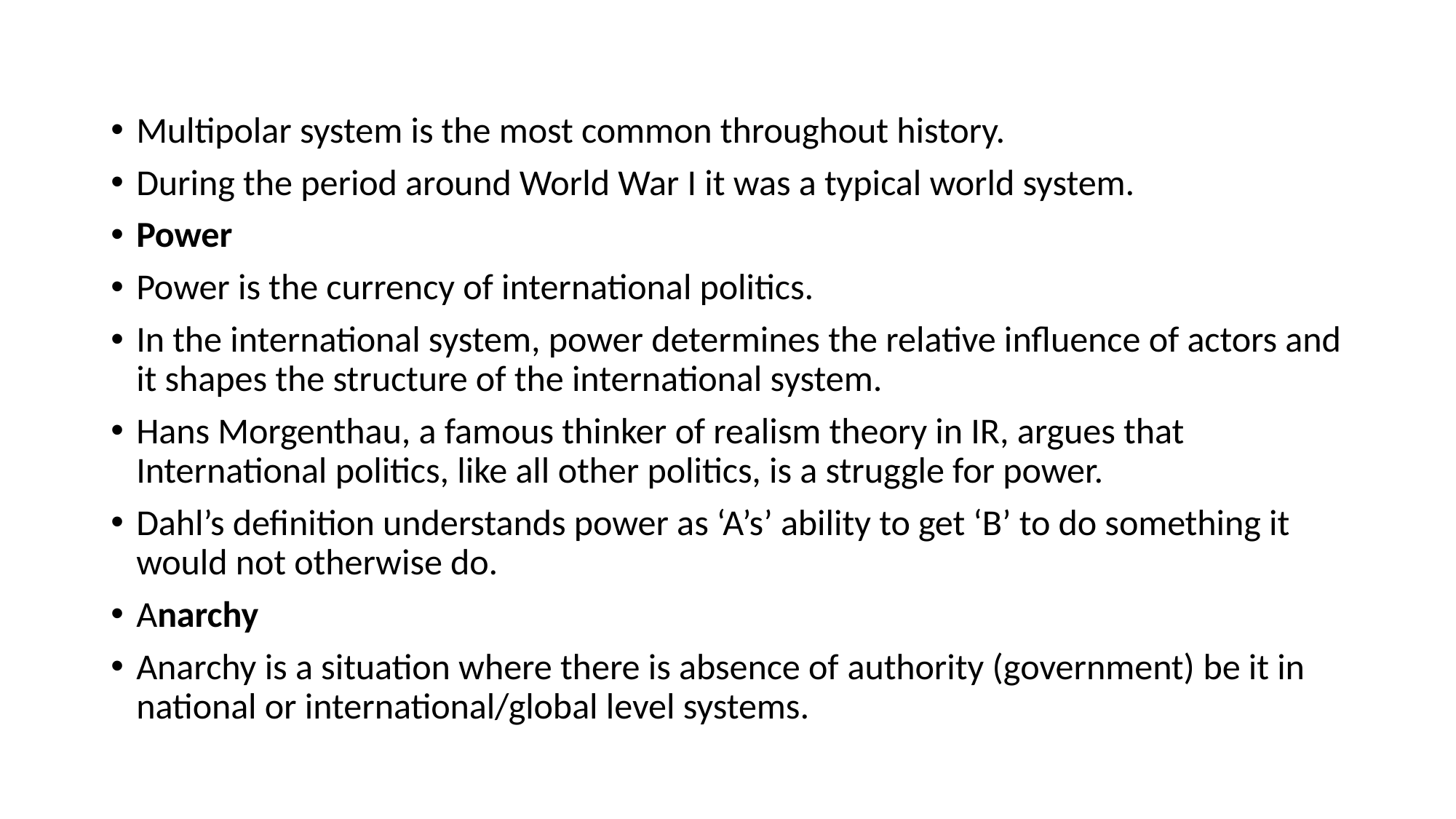

#
Multipolar system is the most common throughout history.
During the period around World War I it was a typical world system.
Power
Power is the currency of international politics.
In the international system, power determines the relative influence of actors and it shapes the structure of the international system.
Hans Morgenthau, a famous thinker of realism theory in IR, argues that International politics, like all other politics, is a struggle for power.
Dahl’s definition understands power as ‘A’s’ ability to get ‘B’ to do something it would not otherwise do.
Anarchy
Anarchy is a situation where there is absence of authority (government) be it in national or international/global level systems.